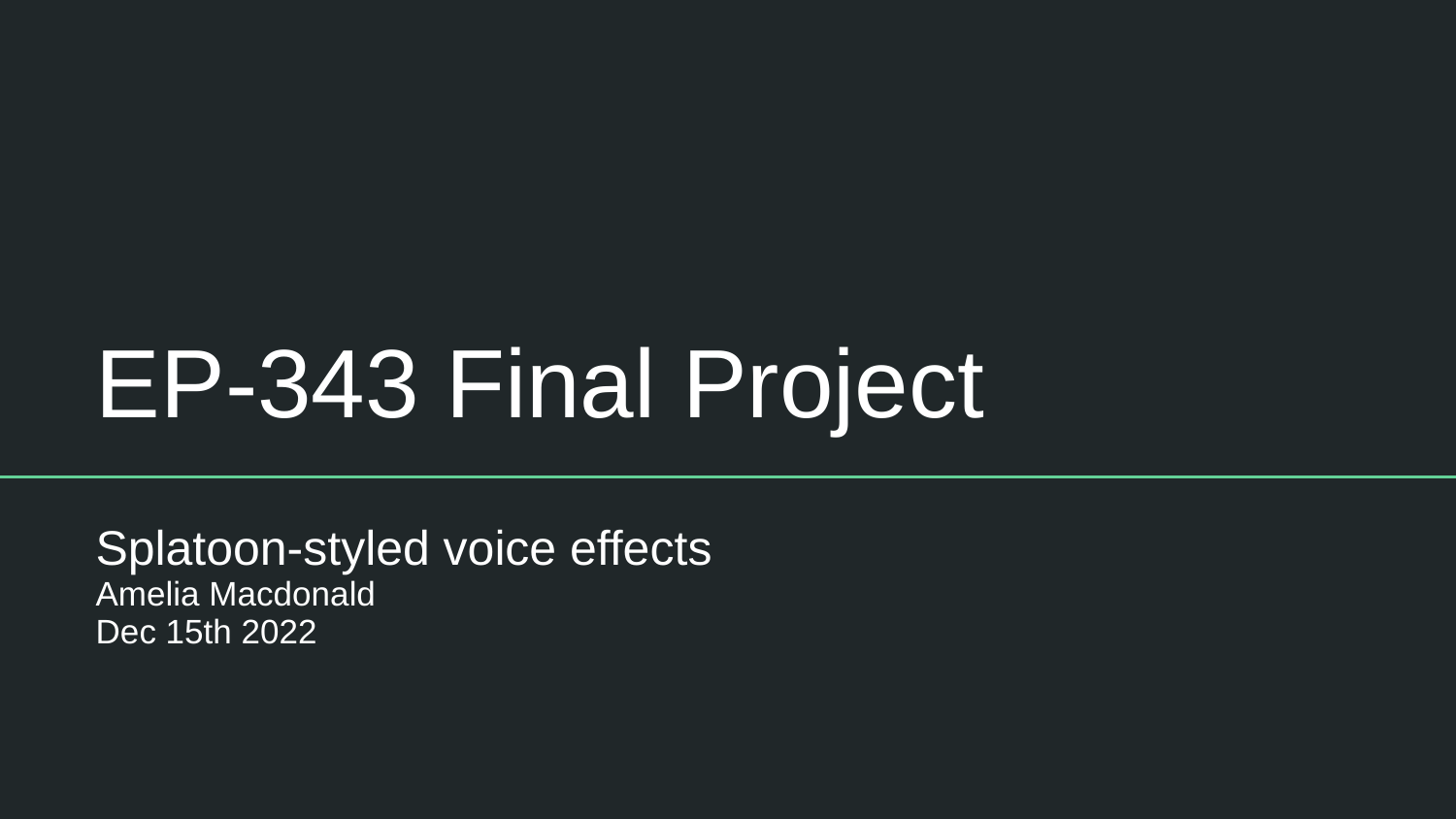

# EP-343 Final Project
Splatoon-styled voice effects
Amelia Macdonald
Dec 15th 2022